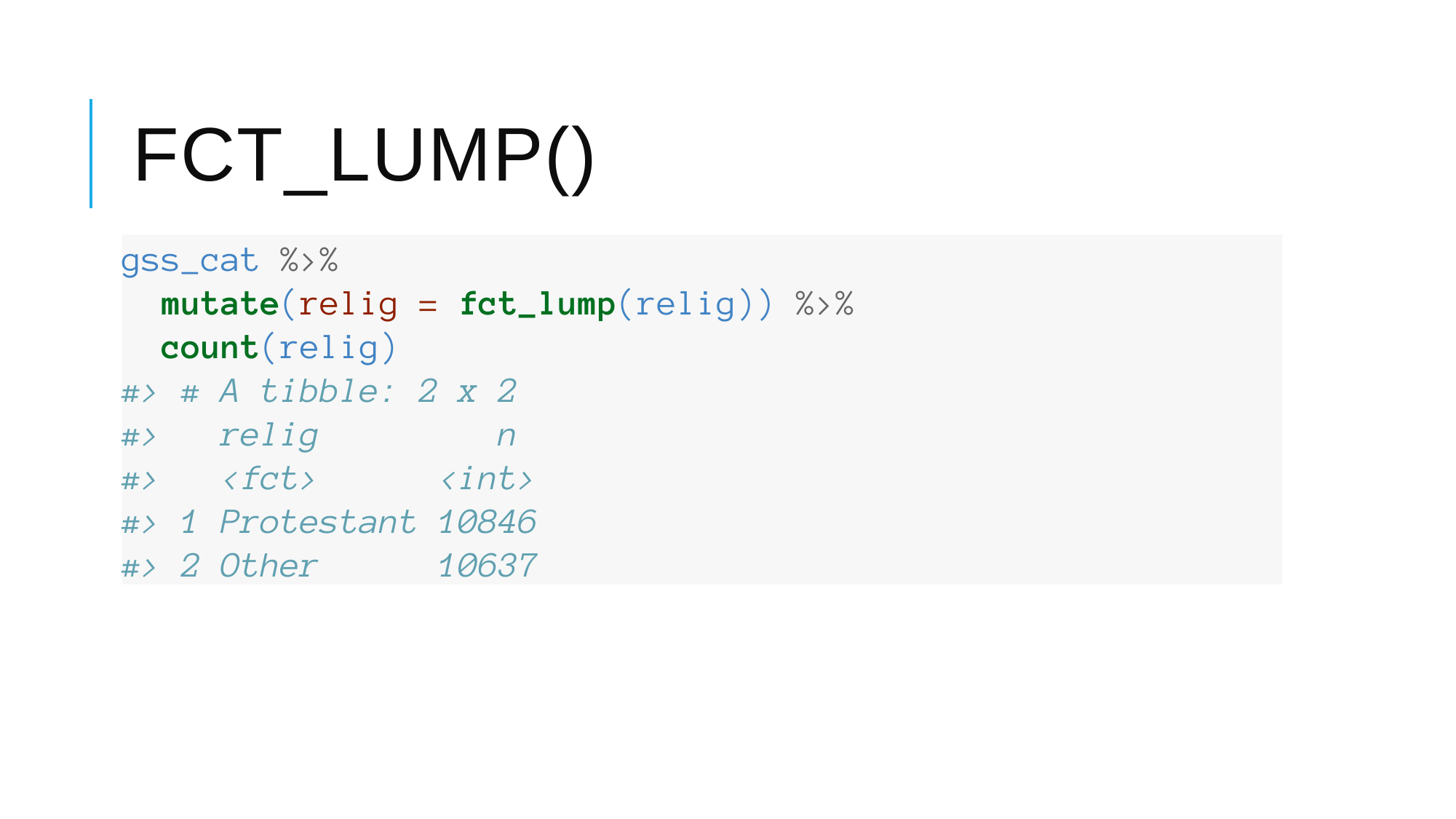

# Fct_lump()
gss_cat %>%
  mutate(relig = fct_lump(relig)) %>%
  count(relig)
#> # A tibble: 2 x 2
#>   relig         n
#>   <fct>      <int>
#> 1 Protestant 10846
#> 2 Other      10637